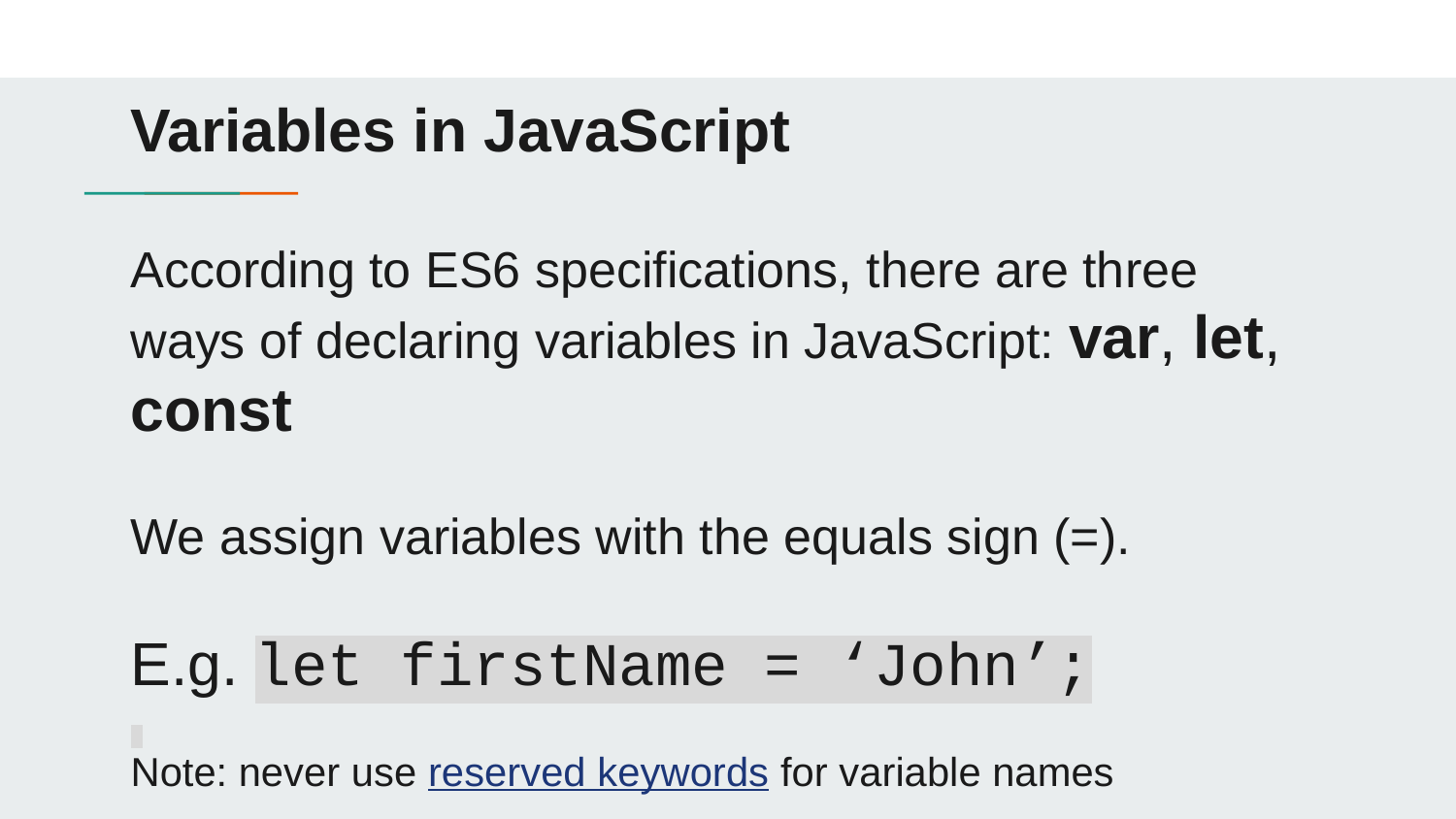

# Variables in JavaScript

According to ES6 specifications, there are three ways of declaring variables in JavaScript: var, let, const

We assign variables with the equals sign (=).

E.g. let firstName = ‘John’;

Note: never use reserved keywords for variable names